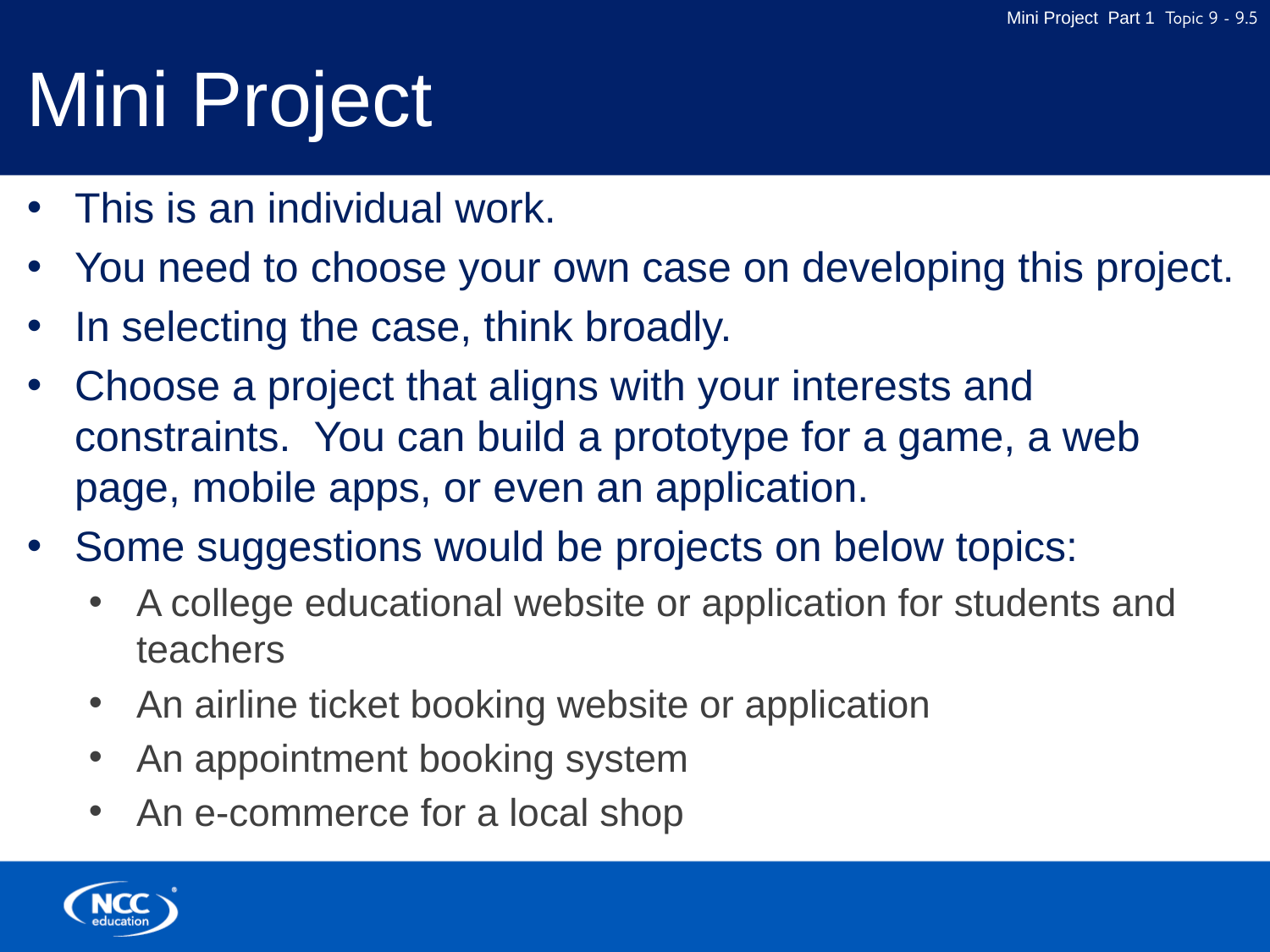

# Mini Project
This is an individual work.
You need to choose your own case on developing this project.
In selecting the case, think broadly.
Choose a project that aligns with your interests and constraints.  You can build a prototype for a game, a web page, mobile apps, or even an application.
Some suggestions would be projects on below topics:
A college educational website or application for students and teachers
An airline ticket booking website or application
An appointment booking system
An e-commerce for a local shop